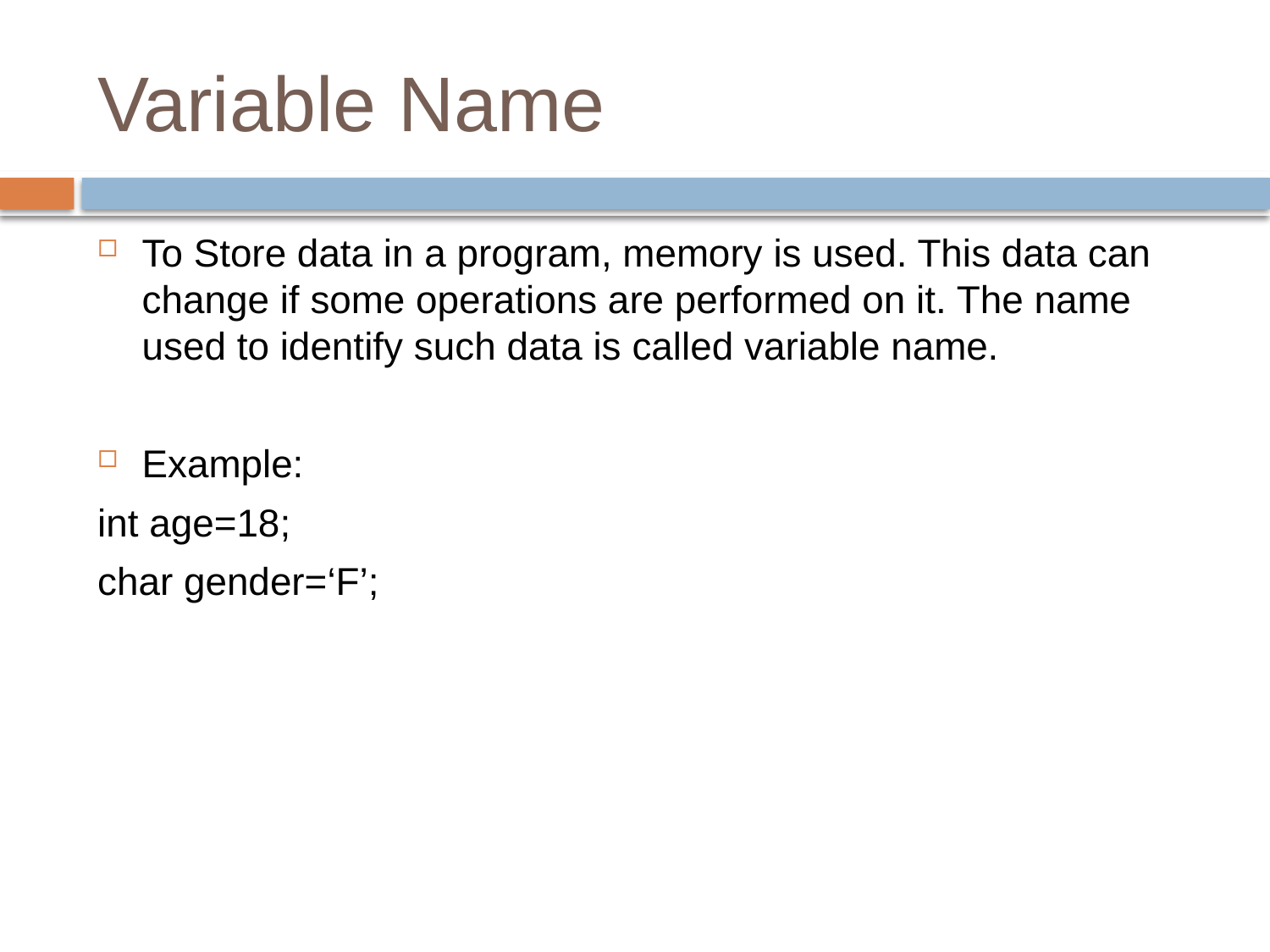

# Variable Name
To Store data in a program, memory is used. This data can change if some operations are performed on it. The name used to identify such data is called variable name.

Example:
int age=18;
char gender=‘F’;